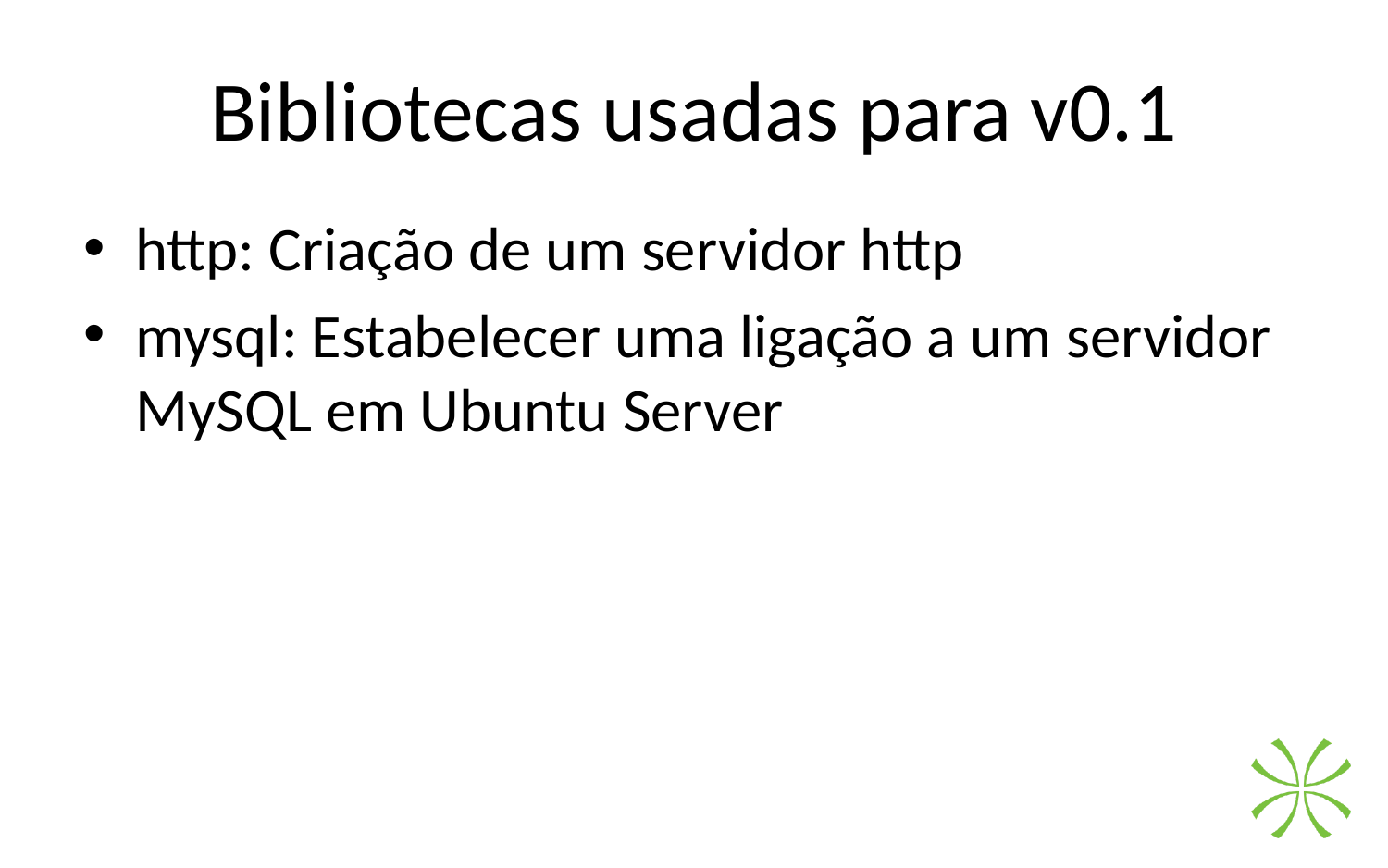

# Bibliotecas usadas para v0.1
http: Criação de um servidor http
mysql: Estabelecer uma ligação a um servidor MySQL em Ubuntu Server